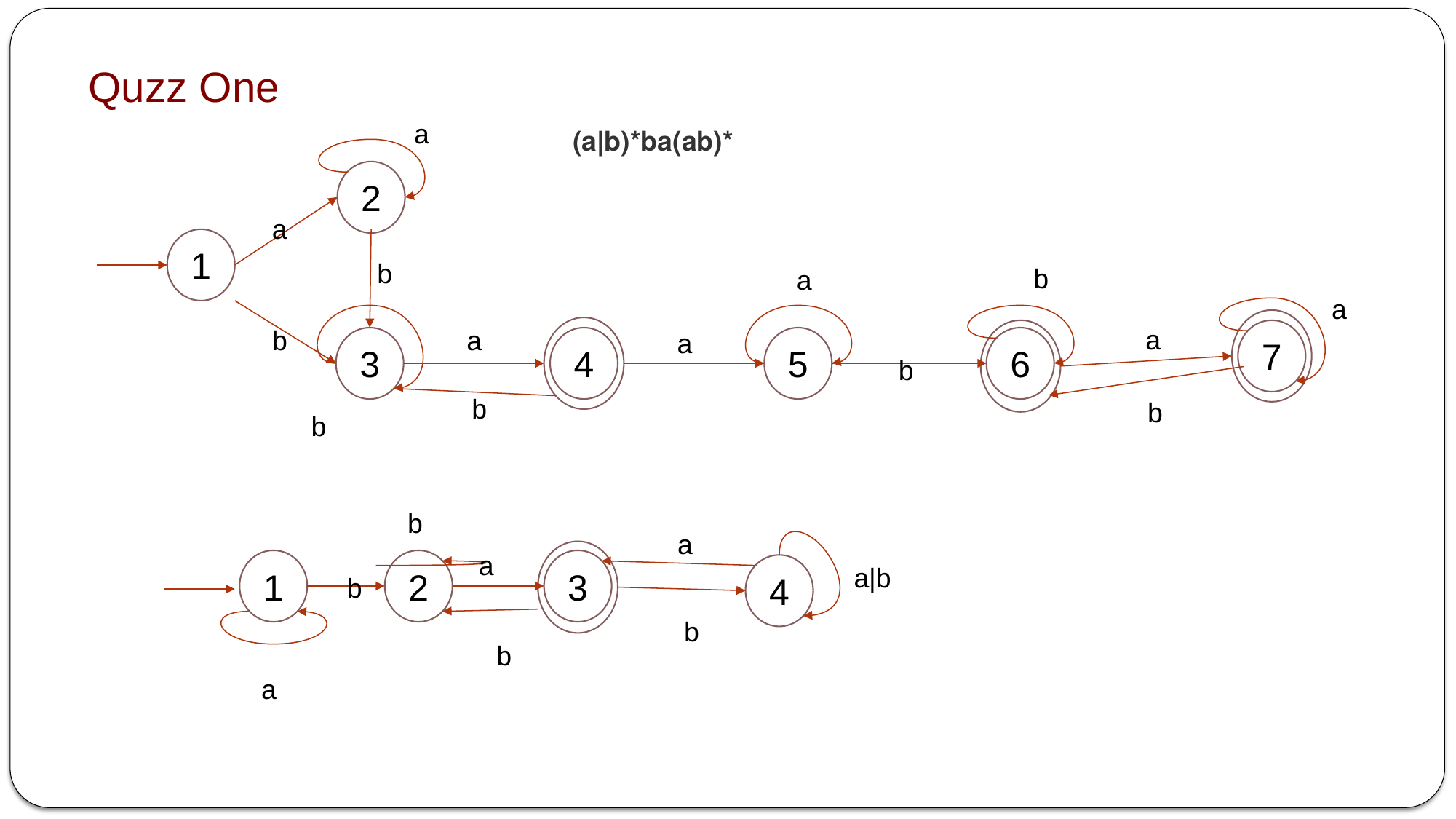

Quzz One
a
 (a|b)*ba(ab)*
2
a
1
b
b
a
a

a
a

b

7
a
3
4
5
6
b
b
b
b
b
a

a
3
2
1
a|b
4
b
b
b
a